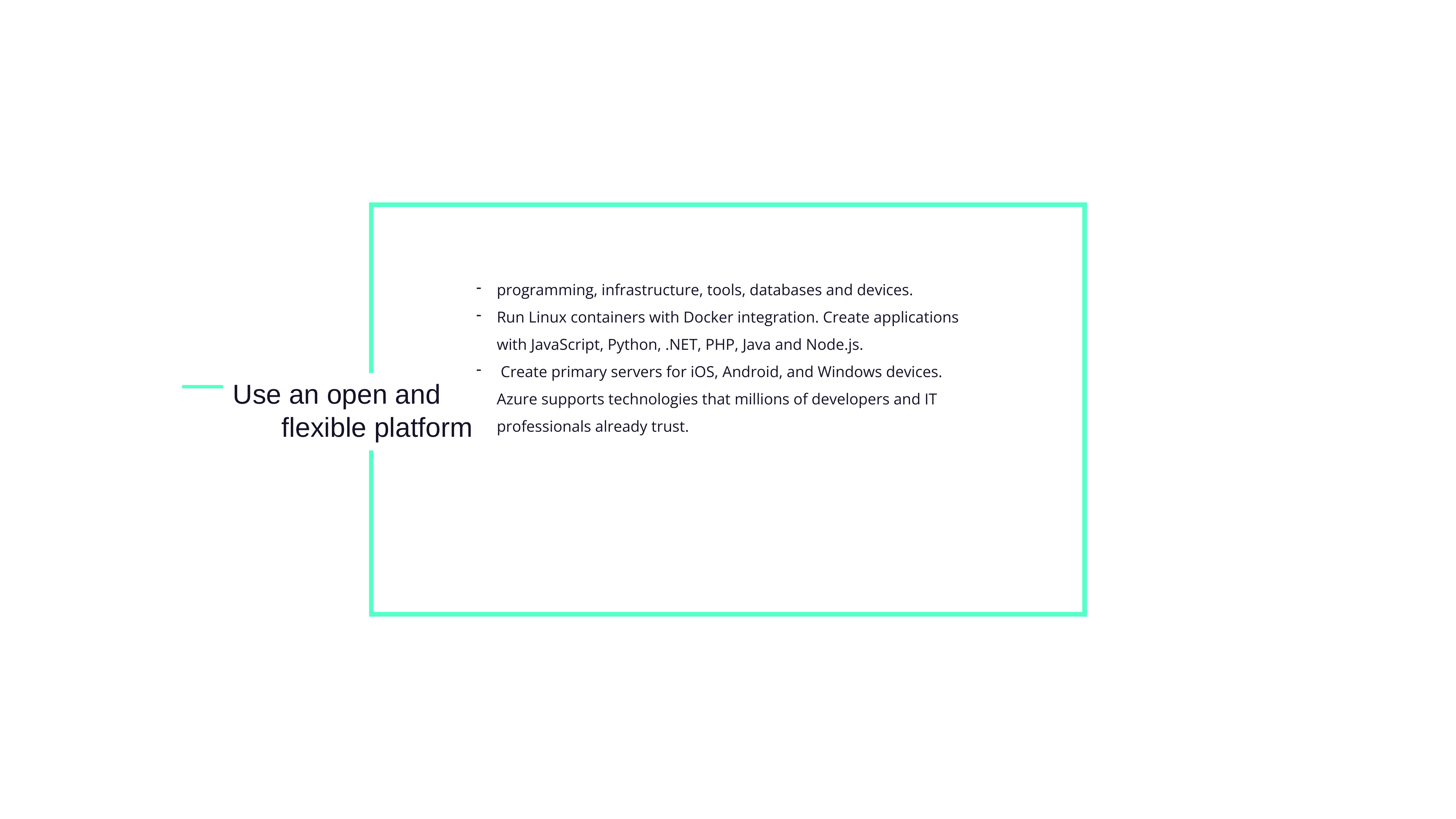

programming, infrastructure, tools, databases and devices.
Run Linux containers with Docker integration. Create applications with JavaScript, Python, .NET, PHP, Java and Node.js.
 Create primary servers for iOS, Android, and Windows devices. Azure supports technologies that millions of developers and IT professionals already trust.

Use an open and flexible platform